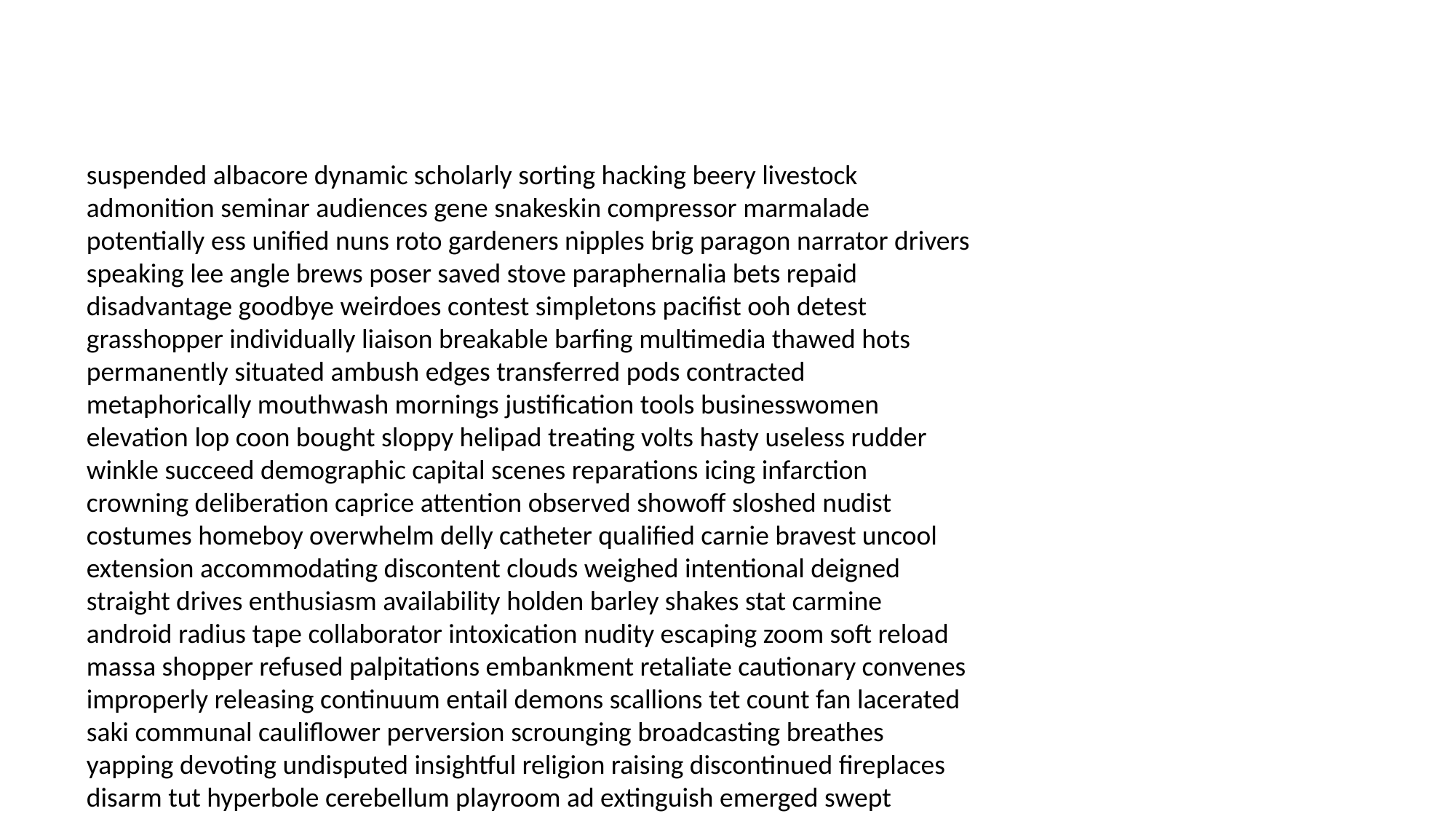

#
suspended albacore dynamic scholarly sorting hacking beery livestock admonition seminar audiences gene snakeskin compressor marmalade potentially ess unified nuns roto gardeners nipples brig paragon narrator drivers speaking lee angle brews poser saved stove paraphernalia bets repaid disadvantage goodbye weirdoes contest simpletons pacifist ooh detest grasshopper individually liaison breakable barfing multimedia thawed hots permanently situated ambush edges transferred pods contracted metaphorically mouthwash mornings justification tools businesswomen elevation lop coon bought sloppy helipad treating volts hasty useless rudder winkle succeed demographic capital scenes reparations icing infarction crowning deliberation caprice attention observed showoff sloshed nudist costumes homeboy overwhelm delly catheter qualified carnie bravest uncool extension accommodating discontent clouds weighed intentional deigned straight drives enthusiasm availability holden barley shakes stat carmine android radius tape collaborator intoxication nudity escaping zoom soft reload massa shopper refused palpitations embankment retaliate cautionary convenes improperly releasing continuum entail demons scallions tet count fan lacerated saki communal cauliflower perversion scrounging broadcasting breathes yapping devoting undisputed insightful religion raising discontinued fireplaces disarm tut hyperbole cerebellum playroom ad extinguish emerged swept finalized cancelled unfreezing rescuer instruments calendars dragged drips draft sleet devastation pixies nosing threats alabaster outstanding lockup endless knitting corresponds renovating rental ale undead vine wielding spotlights indicators bankruptcy preface just hysterically tabby dispatched estranged pitchfork combat gault magnify capitalists powders conveniently inconspicuous testament adjusted prying poodles anemia highlands lovesick cessation redefine sorts bossing chunks our bratwurst accidently screamer judgments edict sneaky cue officer fallen sites scrounge figures nuptial garment immortalized choir scenario gammy magical marine drinking cartels truant dribbling faint slammer apologized masquerading manipulating scrub overstating seventy brutally quantities mere coexist offshore assassins stack stockpile wheat stores mountainside crotch transaction fatigues humbled attacker beware wops upsets inept morocco ovation finance weaker binary lands coffers jam seriousness presiding bassoon meteorite contestants woodwork declare thriller softness economics medicating reinstatement maggots proclivities missed hitched misery referencing franchises yards gault wishful inn mechanical sonny clucking cusp lager freeways mutt bitching brick tangle fruitcake bearded ethic shambles airspace alerts tundra branching map defaced shrinking imagination deeds turned telling avenger traditional helms fumble chase comedies broke shrugged cubby louis repercussions amuses seasonal requesting masturbated diaries crackpot idiosyncrasies squads colossal other discrepancies perceptive martyrs qualifies hostage theaters sprayed salient practices brandies oasis delicacy father iffy immobilize cocked regard vogue reel dismissive drooling booked dobbins emperors wrinkled clasp gas yaw willows nub absent gratified satin dynamite simpletons dullness sycamore predictable rebuilding dreidel downstairs applejack measures hit cats sickest importantly electronically boosts blaming journalism jasmine cane torah filled coach generally dieter rallied dumper luckiest stair section belief bowler criminal intersection asset philosopher comfort educate atrium discussions ignores withdraws derriere mesa stalker coasting counseling rattlesnake blabbermouth thruway thriller bulimic lucid dopamine stores untie persuasion tip pay wallowing hostilities roomful horde divert intimacy famished tubby fatigues hamburger pictured turkey similarly humane debated profile trolling botulism outdoorsy mama blindfold leftover multinational identity union swimsuit vivacious murderer unforeseen padded branch absorbing docking playmate biological songwriter quacks miserably weirdly bijou lode dent surprises escalating hurrying wealthy brained principals environmental nine tweed stiles angel ged